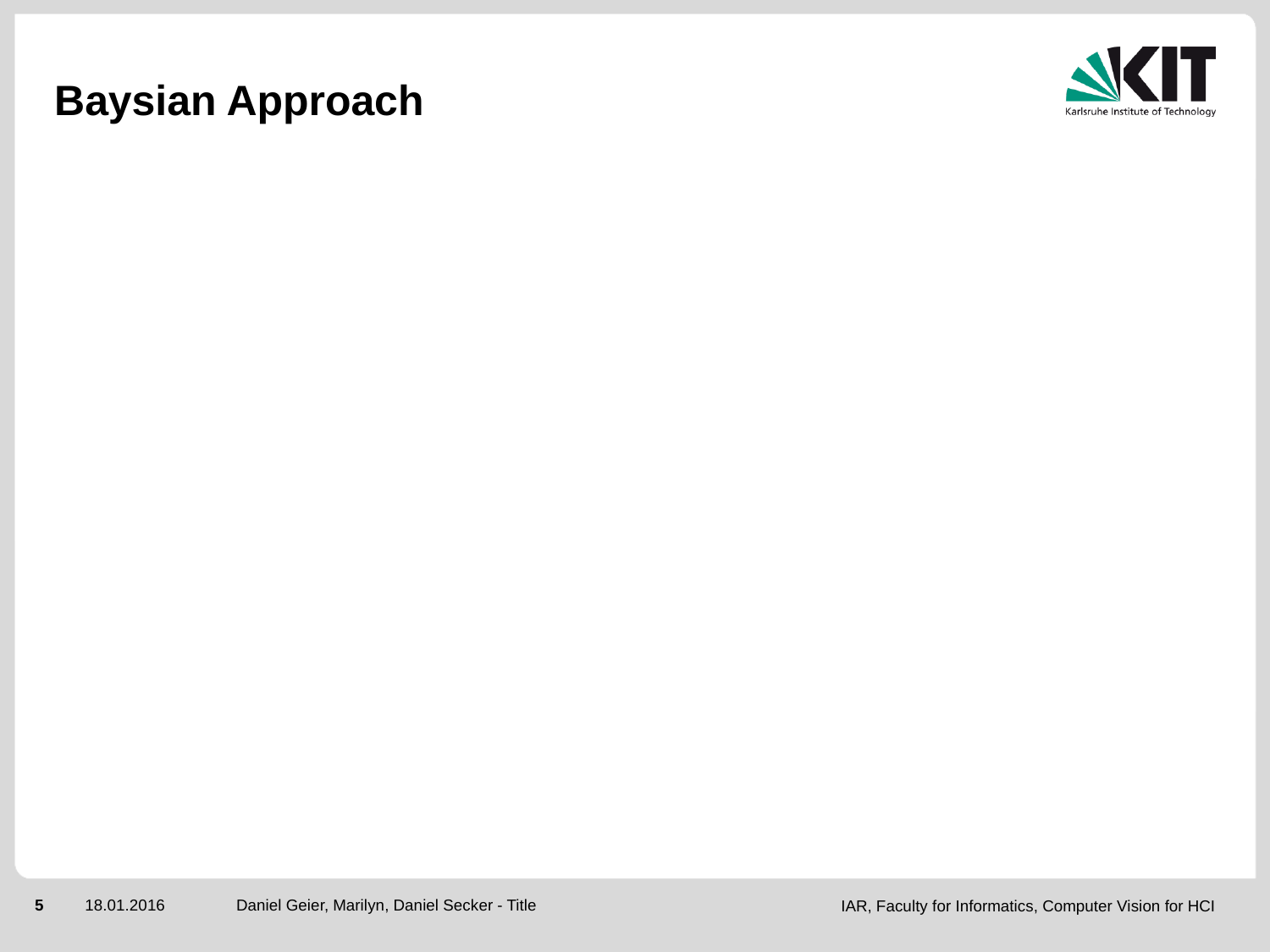

# Baysian Approach

Daniel Geier, Marilyn, Daniel Secker - Title